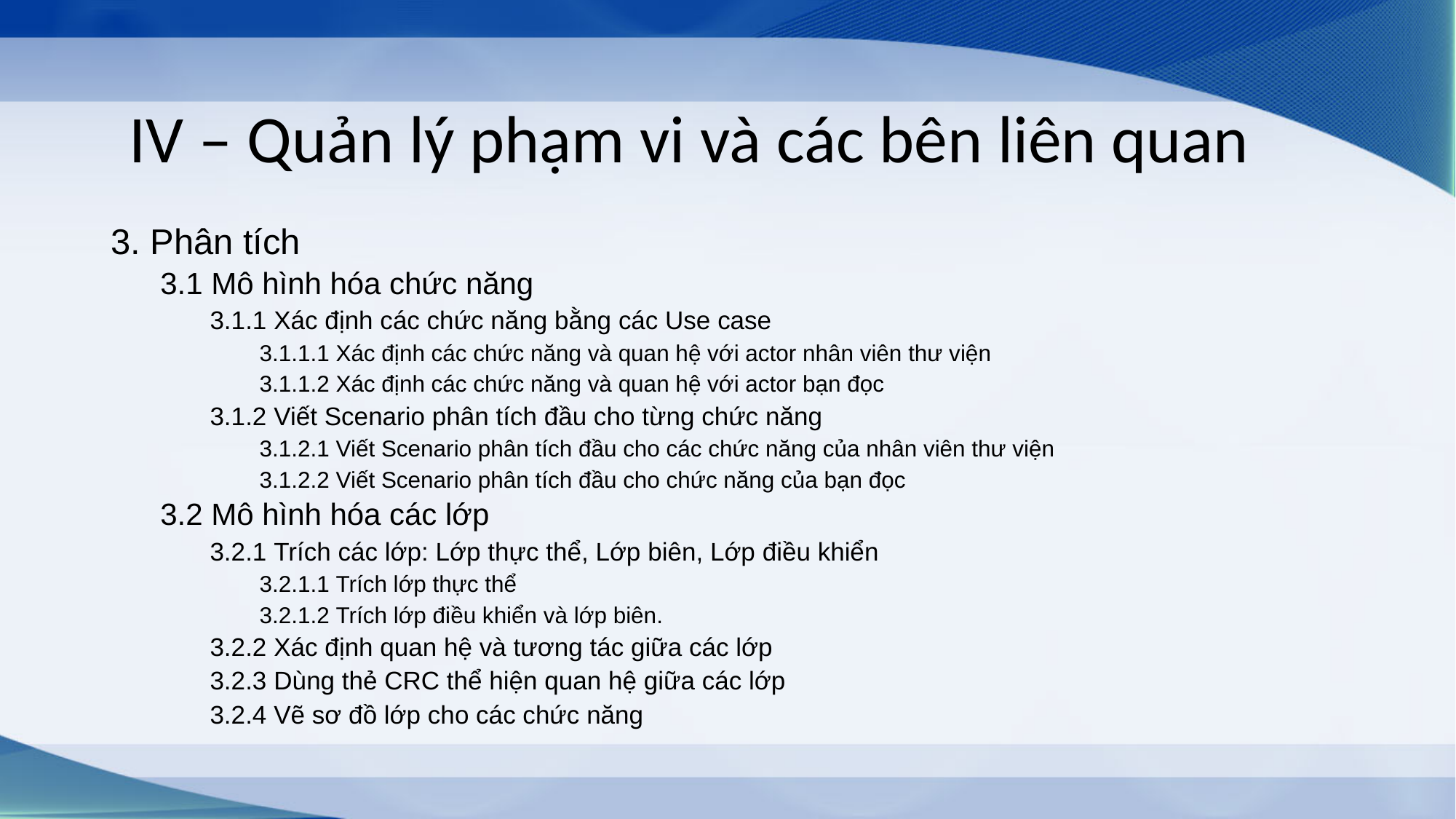

IV – Quản lý phạm vi và các bên liên quan
3. Phân tích
3.1 Mô hình hóa chức năng
3.1.1 Xác định các chức năng bằng các Use case
3.1.1.1 Xác định các chức năng và quan hệ với actor nhân viên thư viện
3.1.1.2 Xác định các chức năng và quan hệ với actor bạn đọc
3.1.2 Viết Scenario phân tích đầu cho từng chức năng
3.1.2.1 Viết Scenario phân tích đầu cho các chức năng của nhân viên thư viện
3.1.2.2 Viết Scenario phân tích đầu cho chức năng của bạn đọc
3.2 Mô hình hóa các lớp
3.2.1 Trích các lớp: Lớp thực thể, Lớp biên, Lớp điều khiển
3.2.1.1 Trích lớp thực thể
3.2.1.2 Trích lớp điều khiển và lớp biên.
3.2.2 Xác định quan hệ và tương tác giữa các lớp
3.2.3 Dùng thẻ CRC thể hiện quan hệ giữa các lớp
3.2.4 Vẽ sơ đồ lớp cho các chức năng